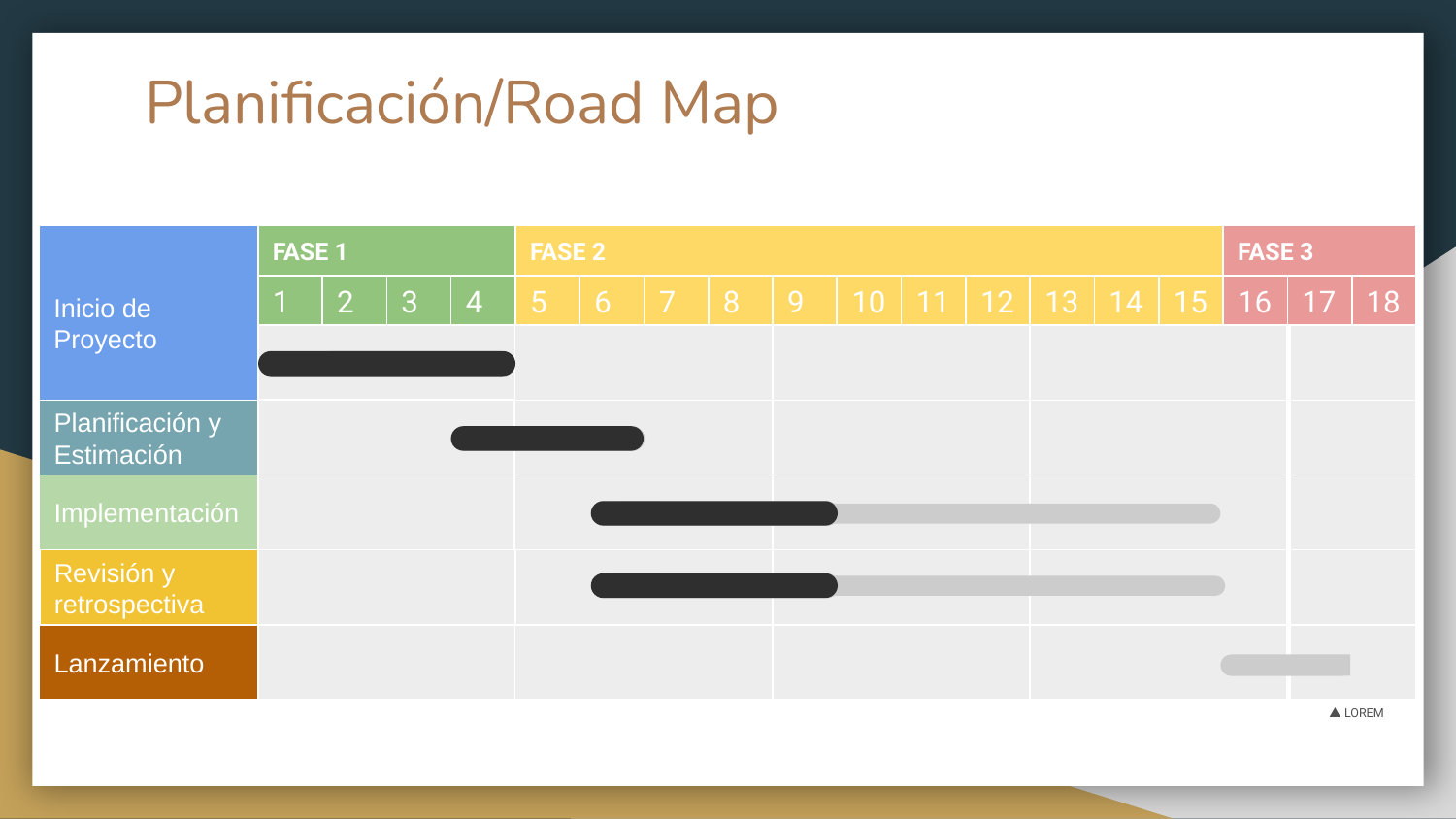

# Planificación/Road Map

FASE 1
FASE 2
FASE 3
Inicio de  Proyecto

1
2
3
4
5
6
7
9
11
12
13
14
15
16
17
18
8
10

Planificación y Estimación

Implementación

Revisión y retrospectiva

Lanzamiento
LOREM